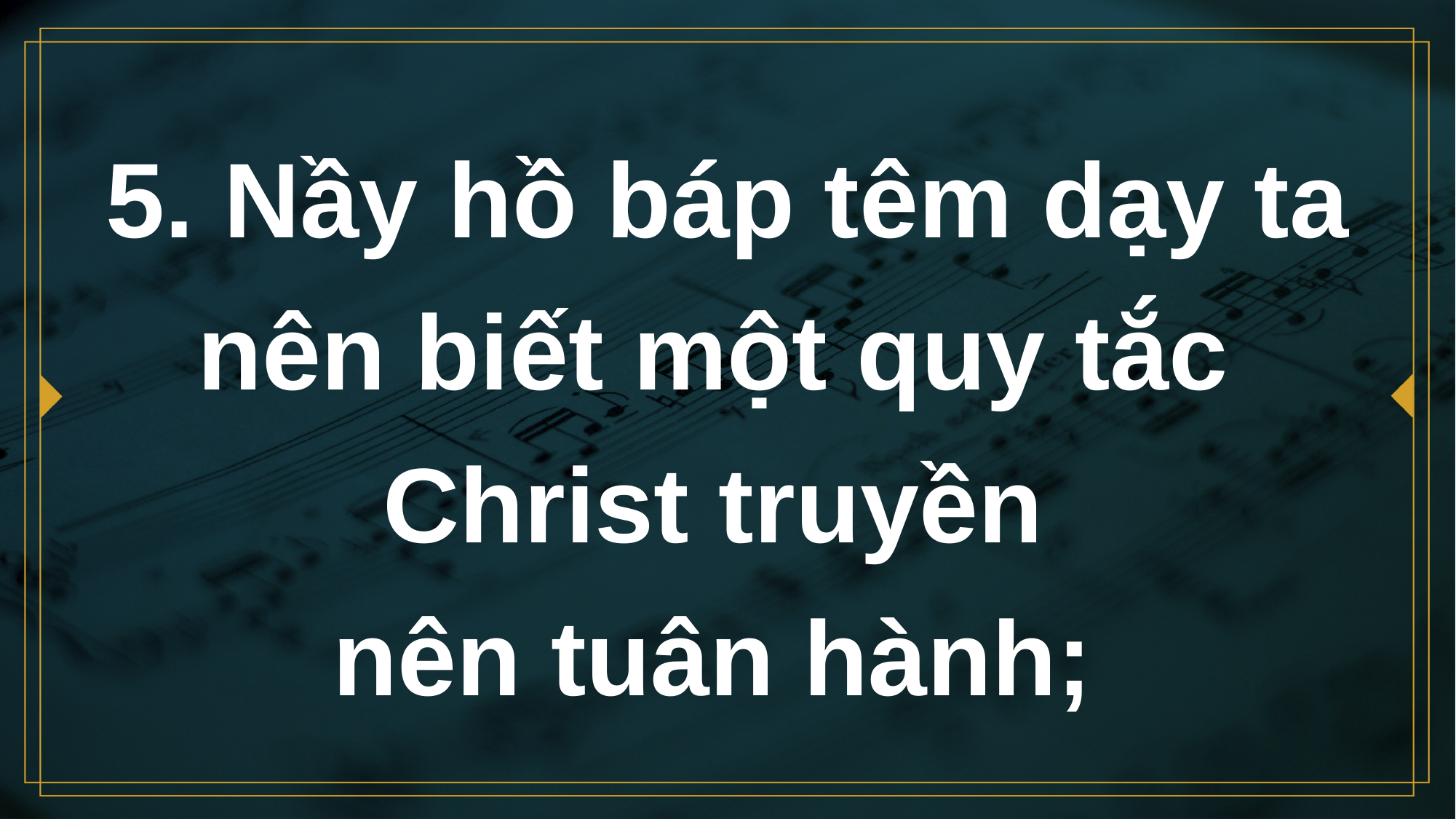

# 5. Nầy hồ báp têm dạy ta nên biết một quy tắc Christ truyền nên tuân hành;